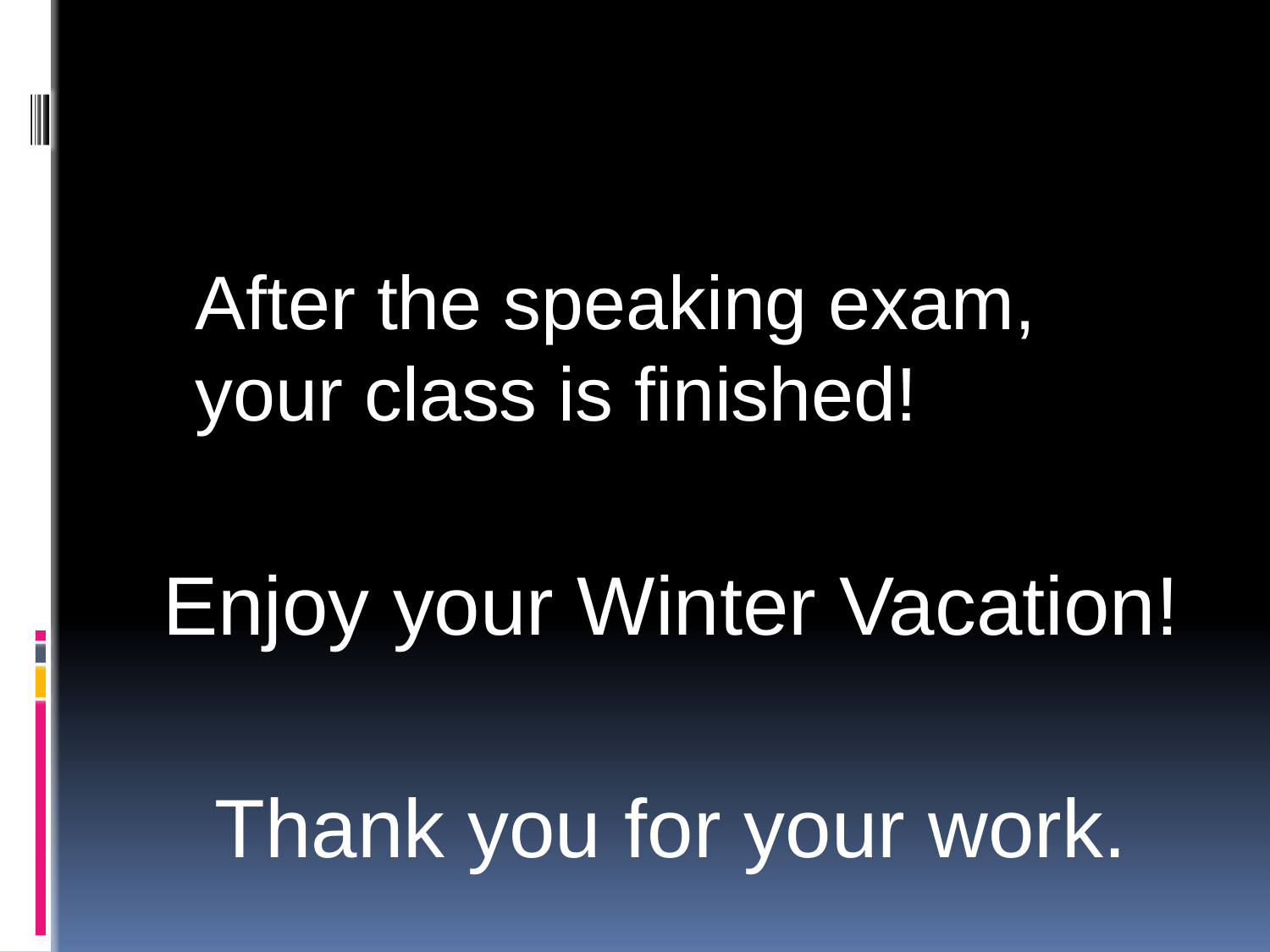

#
	After the speaking exam, your class is finished!

Enjoy your Winter Vacation!

Thank you for your work.